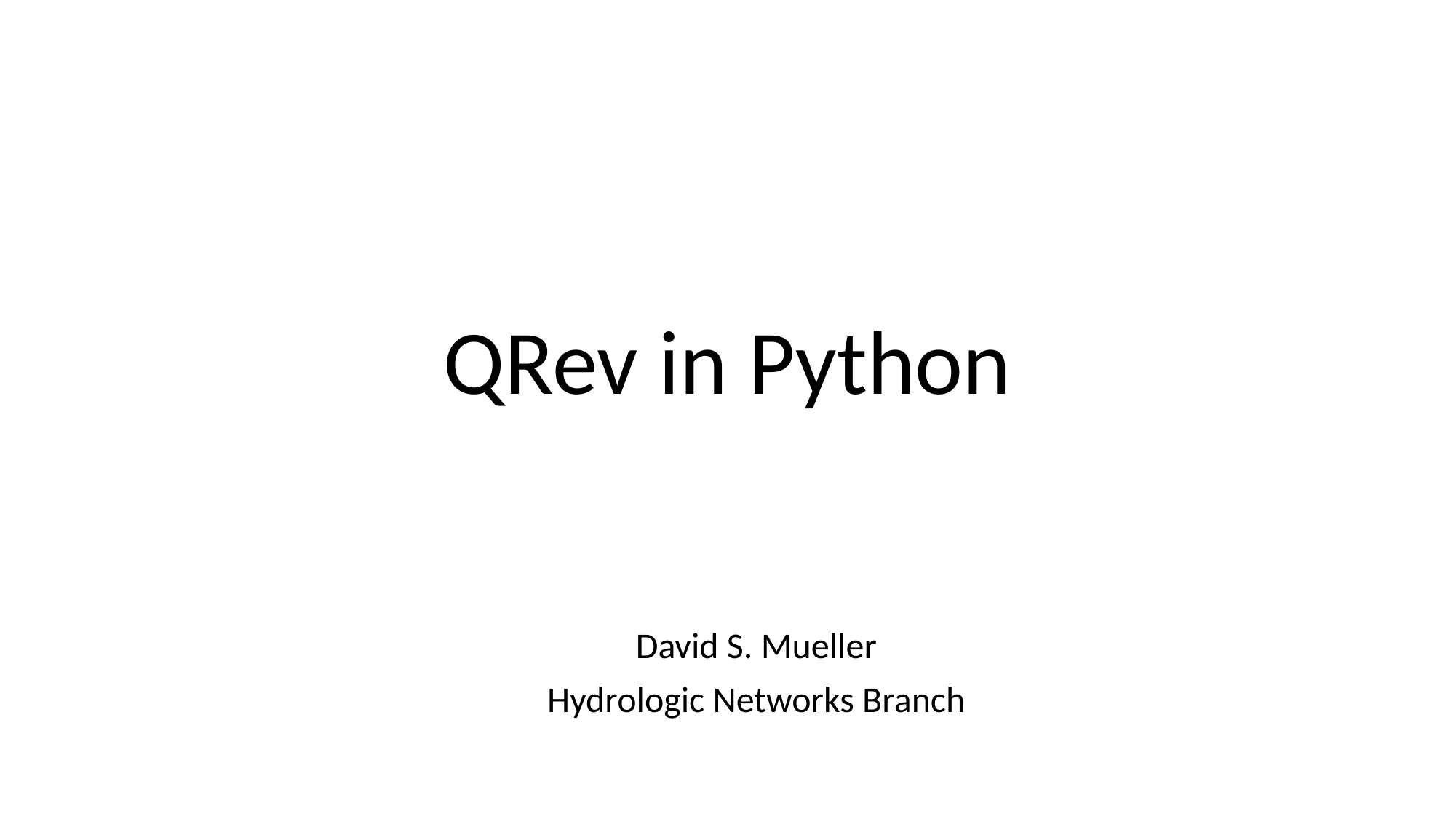

# QRev in Python
David S. Mueller
Hydrologic Networks Branch